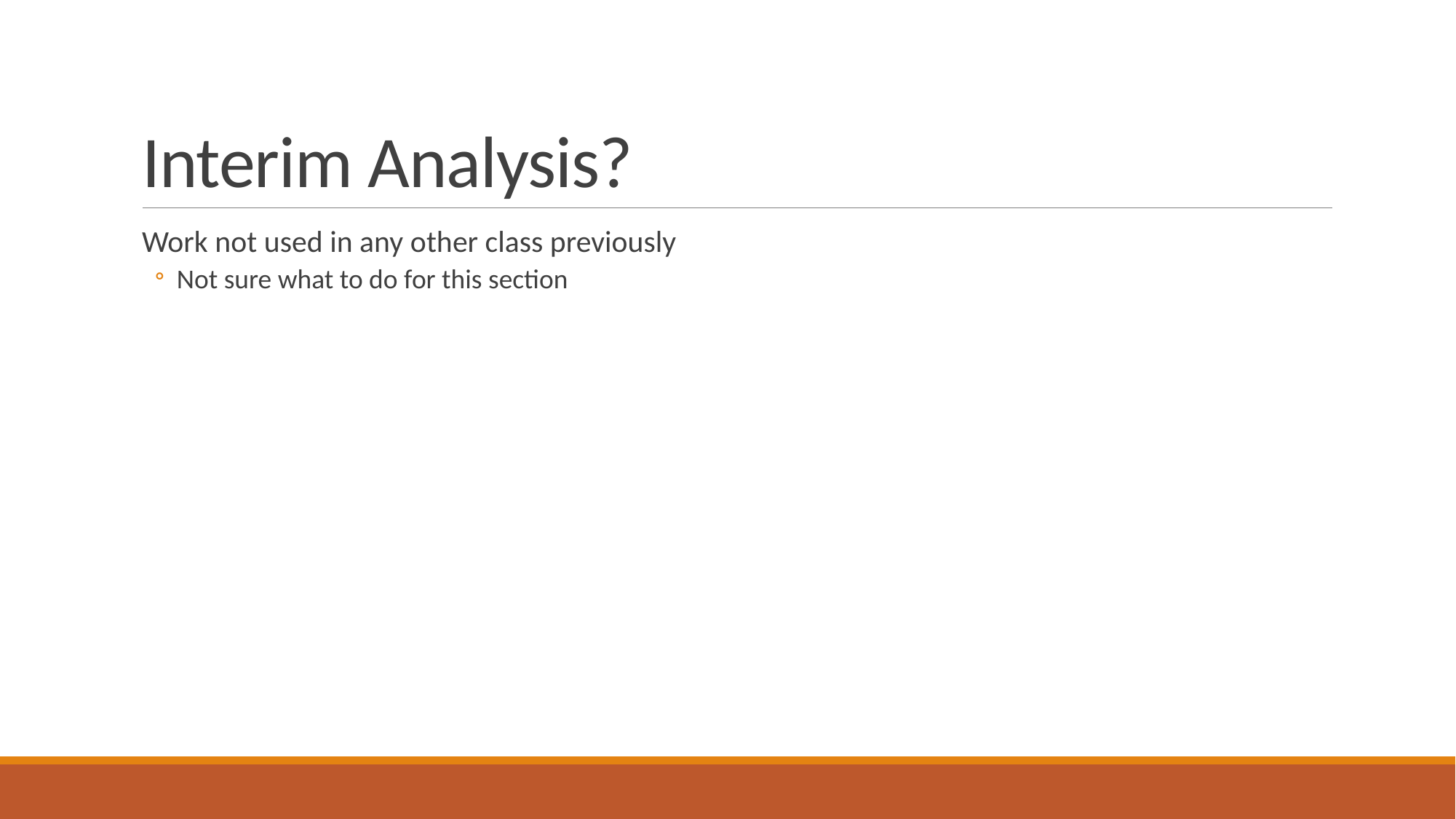

# Interim Analysis?
Work not used in any other class previously
Not sure what to do for this section